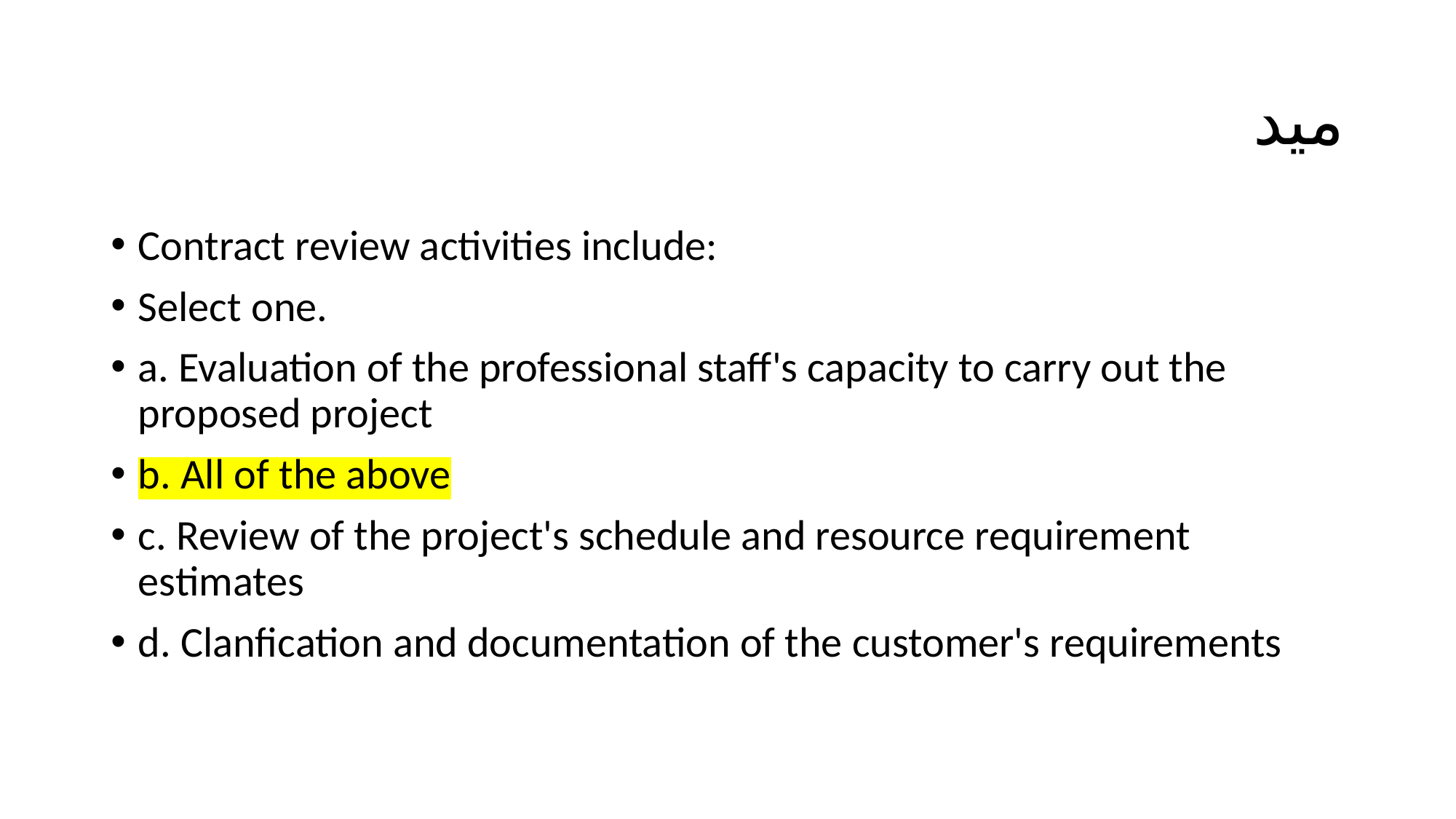

# ميد
Contract review activities include:
Select one.
a. Evaluation of the professional staff's capacity to carry out the proposed project
b. All of the above
c. Review of the project's schedule and resource requirement estimates
d. Clanfication and documentation of the customer's requirements